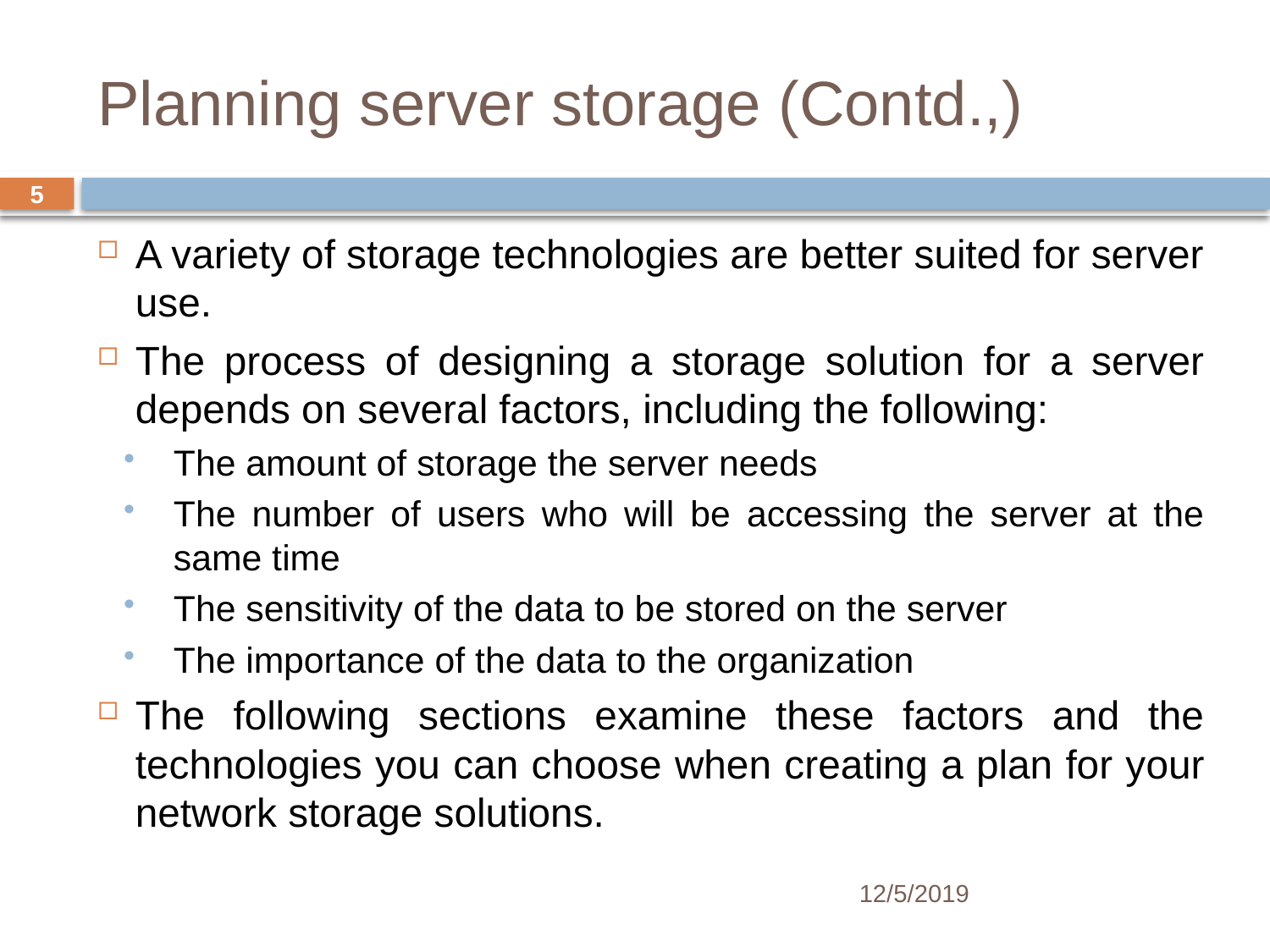

# Planning server storage (Contd.,)
5
A variety of storage technologies are better suited for server use.
The process of designing a storage solution for a server depends on several factors, including the following:
The amount of storage the server needs
The number of users who will be accessing the server at the same time
The sensitivity of the data to be stored on the server
The importance of the data to the organization
The following sections examine these factors and the technologies you can choose when creating a plan for your network storage solutions.
12/5/2019